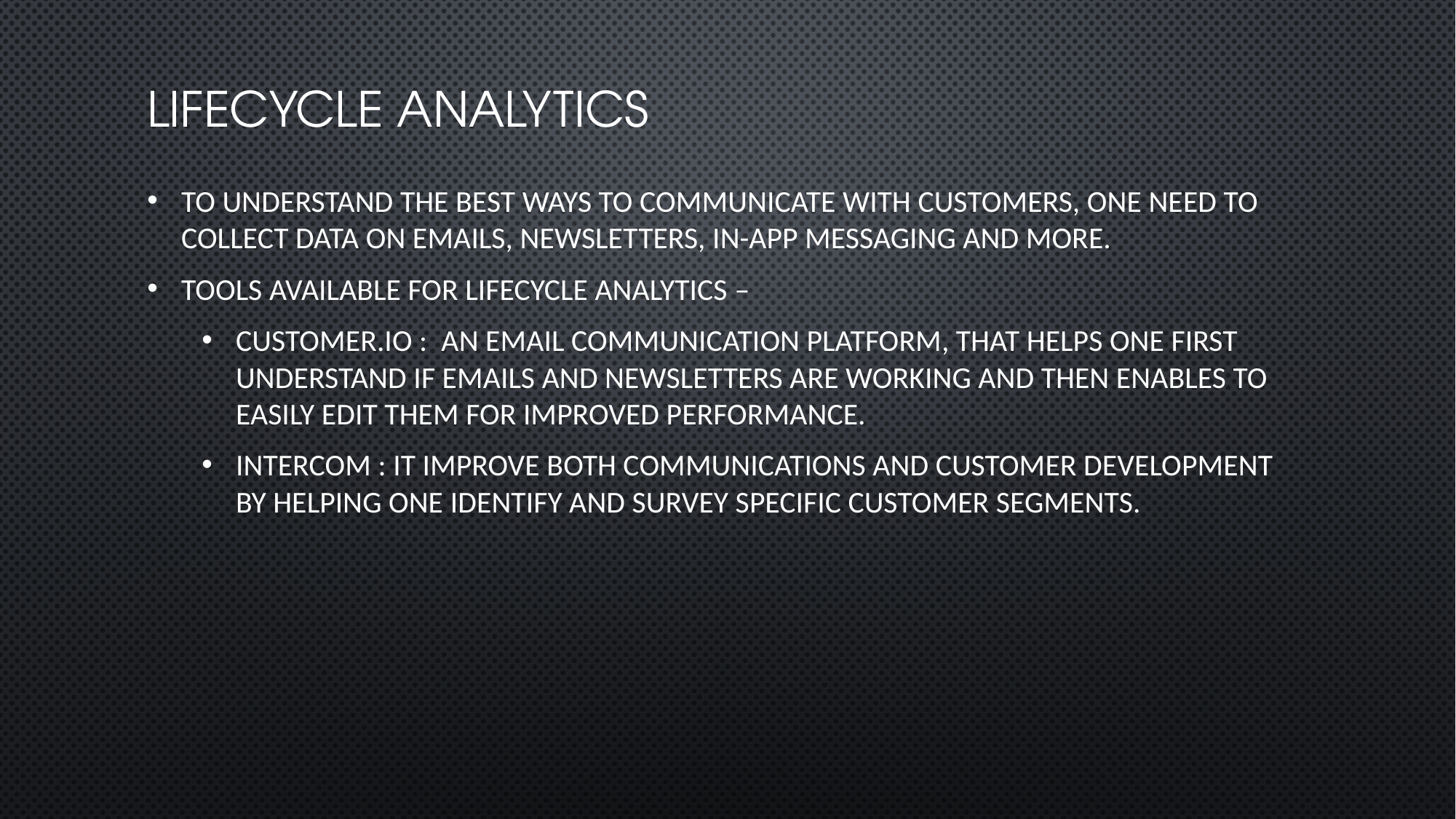

# Lifecycle analytics
To understand the best ways to communicate with customers, one need to collect data on emails, newsletters, in-app messaging and more.
Tools available for lifecycle analytics –
Customer.io :  An email communication platform, that helps one first understand if emails and newsletters are working and then enables to easily edit them for improved performance.
Intercom : It improve both communications and customer development by helping one identify and survey specific customer segments.